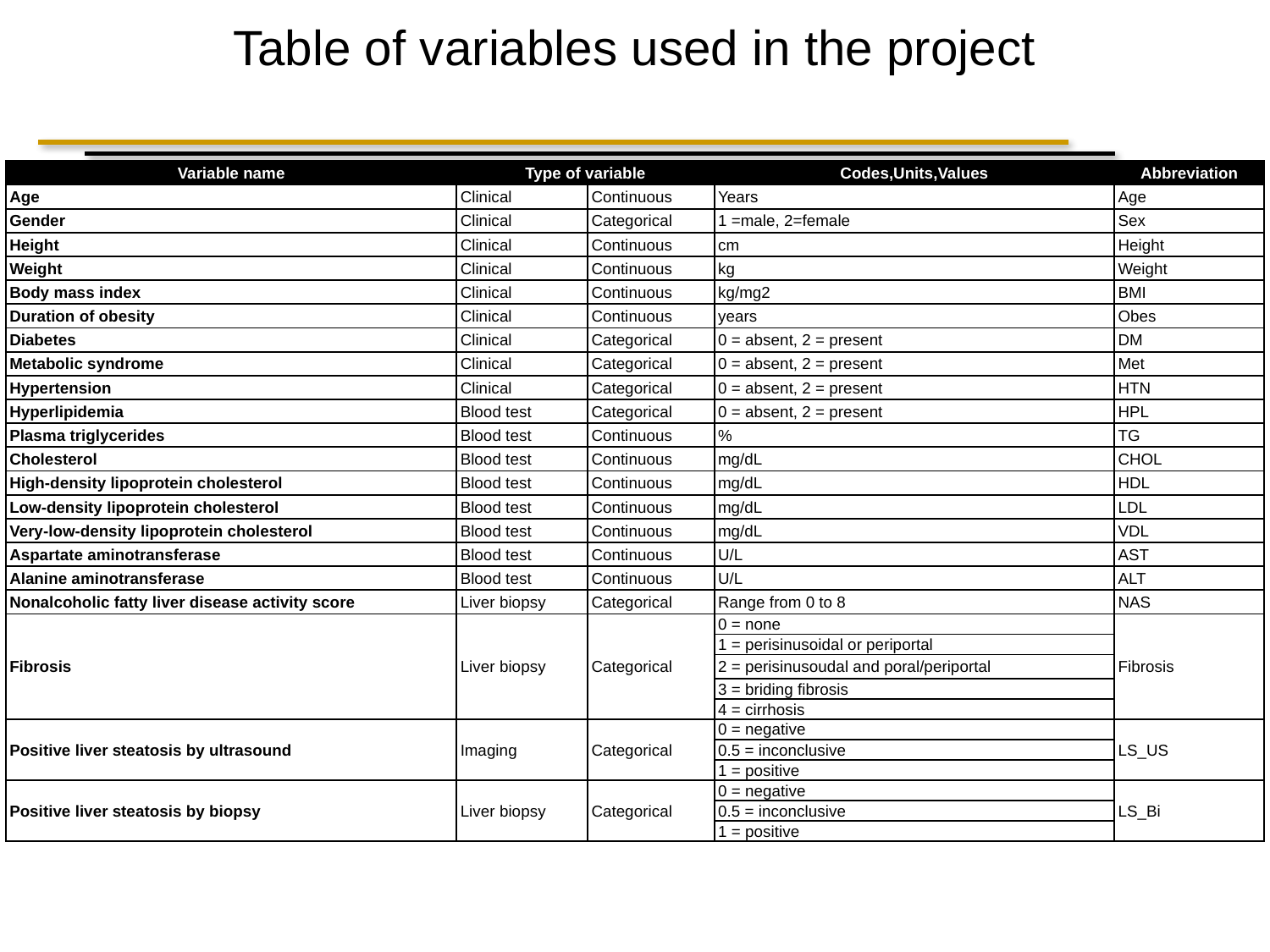

Table of variables used in the project
| Variable name | Type of variable |  | Codes,Units,Values | Abbreviation |
| --- | --- | --- | --- | --- |
| Age | Clinical | Continuous | Years | Age |
| Gender | Clinical | Categorical | 1 =male, 2=female | Sex |
| Height | Clinical | Continuous | cm | Height |
| Weight | Clinical | Continuous | kg | Weight |
| Body mass index | Clinical | Continuous | kg/mg2 | BMI |
| Duration of obesity | Clinical | Continuous | years | Obes |
| Diabetes | Clinical | Categorical | 0 = absent, 2 = present | DM |
| Metabolic syndrome | Clinical | Categorical | 0 = absent, 2 = present | Met |
| Hypertension | Clinical | Categorical | 0 = absent, 2 = present | HTN |
| Hyperlipidemia | Blood test | Categorical | 0 = absent, 2 = present | HPL |
| Plasma triglycerides | Blood test | Continuous | % | TG |
| Cholesterol | Blood test | Continuous | mg/dL | CHOL |
| High-density lipoprotein cholesterol | Blood test | Continuous | mg/dL | HDL |
| Low-density lipoprotein cholesterol | Blood test | Continuous | mg/dL | LDL |
| Very-low-density lipoprotein cholesterol | Blood test | Continuous | mg/dL | VDL |
| Aspartate aminotransferase | Blood test | Continuous | U/L | AST |
| Alanine aminotransferase | Blood test | Continuous | U/L | ALT |
| Nonalcoholic fatty liver disease activity score | Liver biopsy | Categorical | Range from 0 to 8 | NAS |
| Fibrosis | Liver biopsy | Categorical | 0 = none | Fibrosis |
|  |  |  | 1 = perisinusoidal or periportal |  |
|  |  |  | 2 = perisinusoudal and poral/periportal |  |
|  |  |  | 3 = briding fibrosis |  |
|  |  |  | 4 = cirrhosis |  |
| Positive liver steatosis by ultrasound | Imaging | Categorical | 0 = negative | LS\_US |
|  |  |  | 0.5 = inconclusive |  |
|  |  |  | 1 = positive |  |
| Positive liver steatosis by biopsy | Liver biopsy | Categorical | 0 = negative | LS\_Bi |
|  |  |  | 0.5 = inconclusive |  |
|  |  |  | 1 = positive |  |